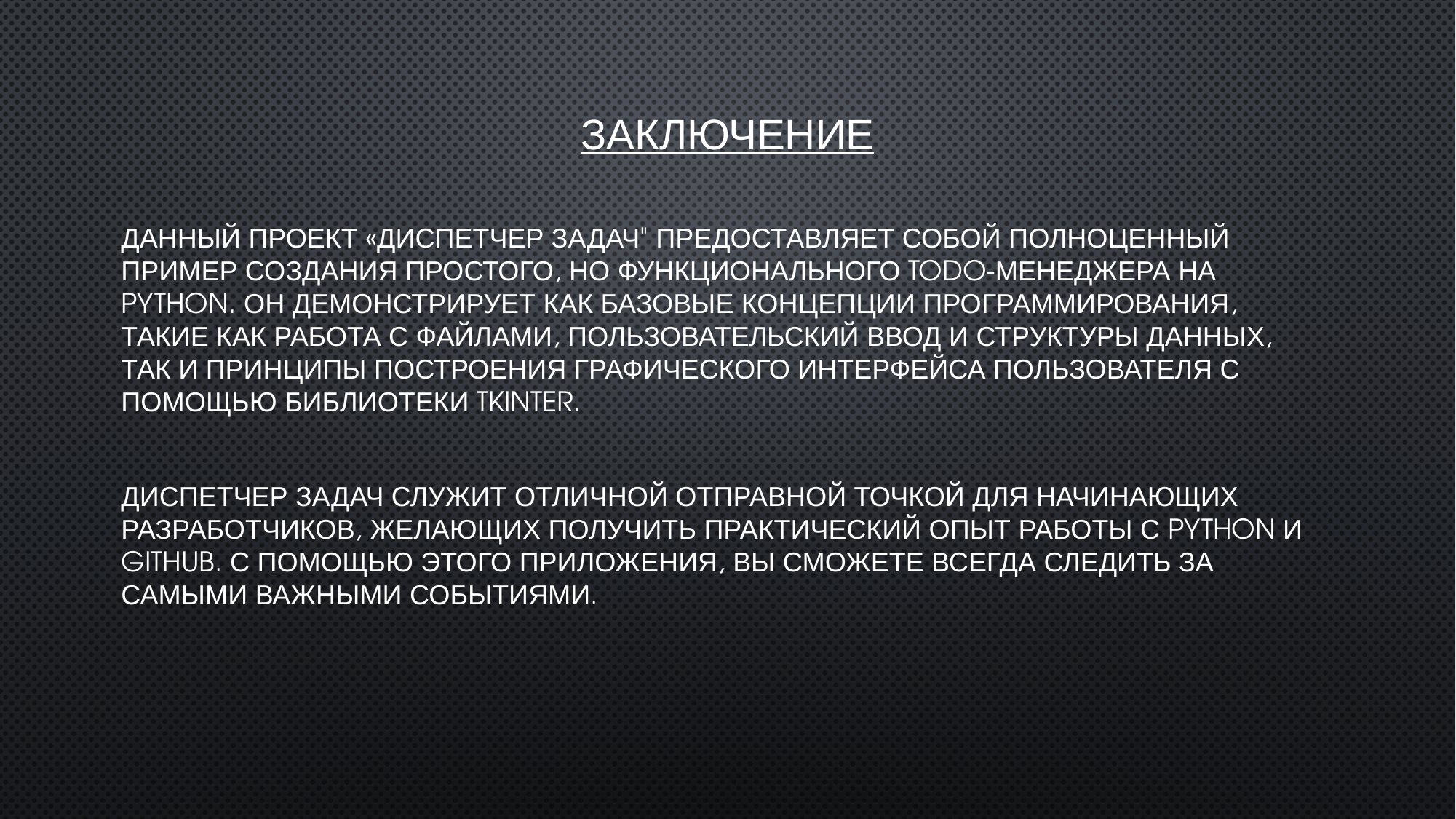

# Заключение
Данный проект «Диспетчер задач" предоставляет собой полноценный пример создания простого, но функционального TODO-менеджера на Python. Он демонстрирует как базовые концепции программирования, такие как работа с файлами, пользовательский ввод и структуры данных, так и принципы построения графического интерфейса пользователя с помощью библиотеки Tkinter.

Диспетчер задач служит отличной отправной точкой для начинающих разработчиков, желающих получить практический опыт работы с Python и GitHub. С помощью этого приложения, вы сможете всегда следить за самыми важными событиями.